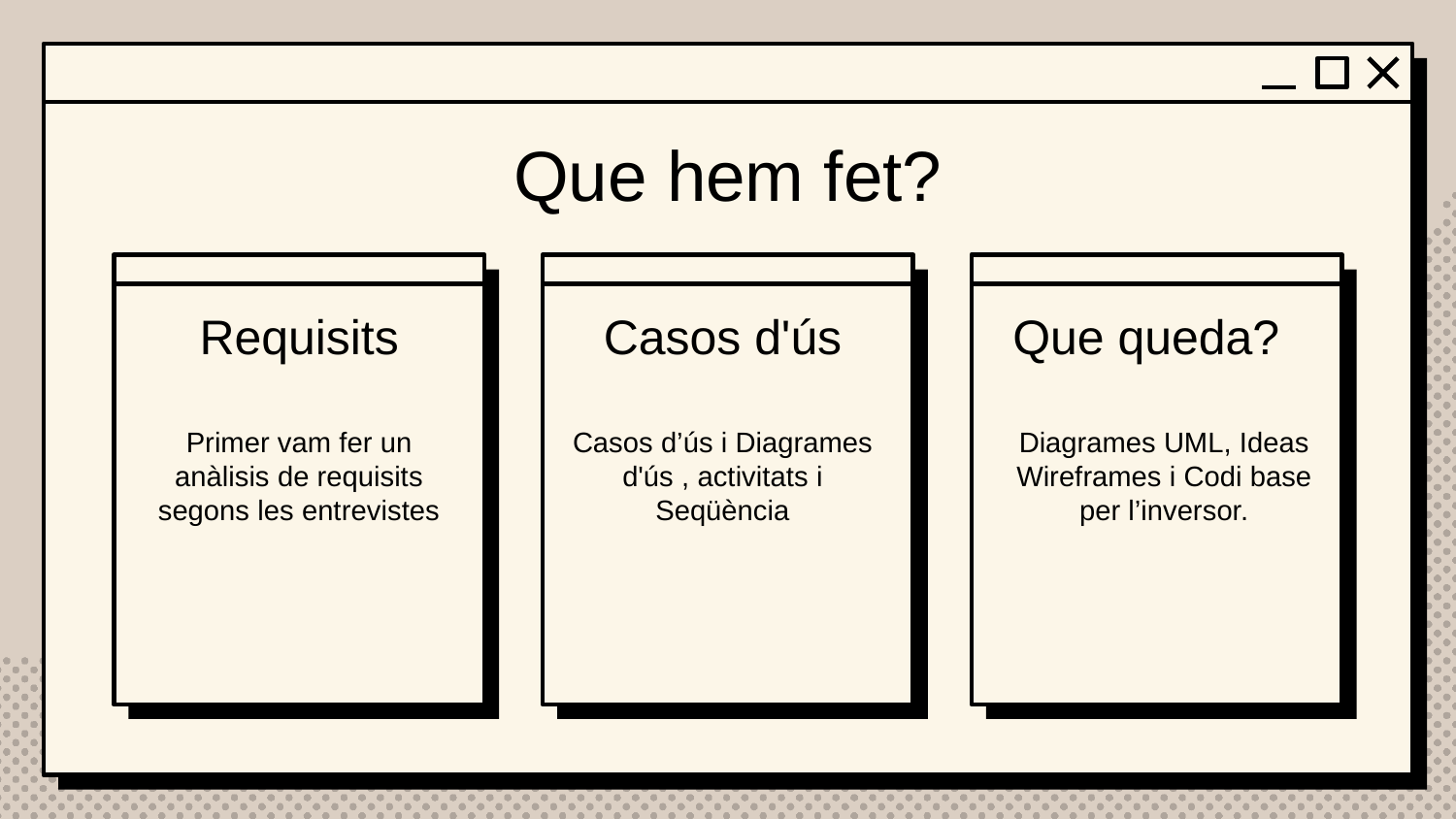

# Que hem fet?

Casos d'ús
Que queda?
Requisits
Primer vam fer un anàlisis de requisits segons les entrevistes
Casos d’ús i Diagrames d'ús , activitats i Seqüència
Diagrames UML, Ideas Wireframes i Codi base per l’inversor.